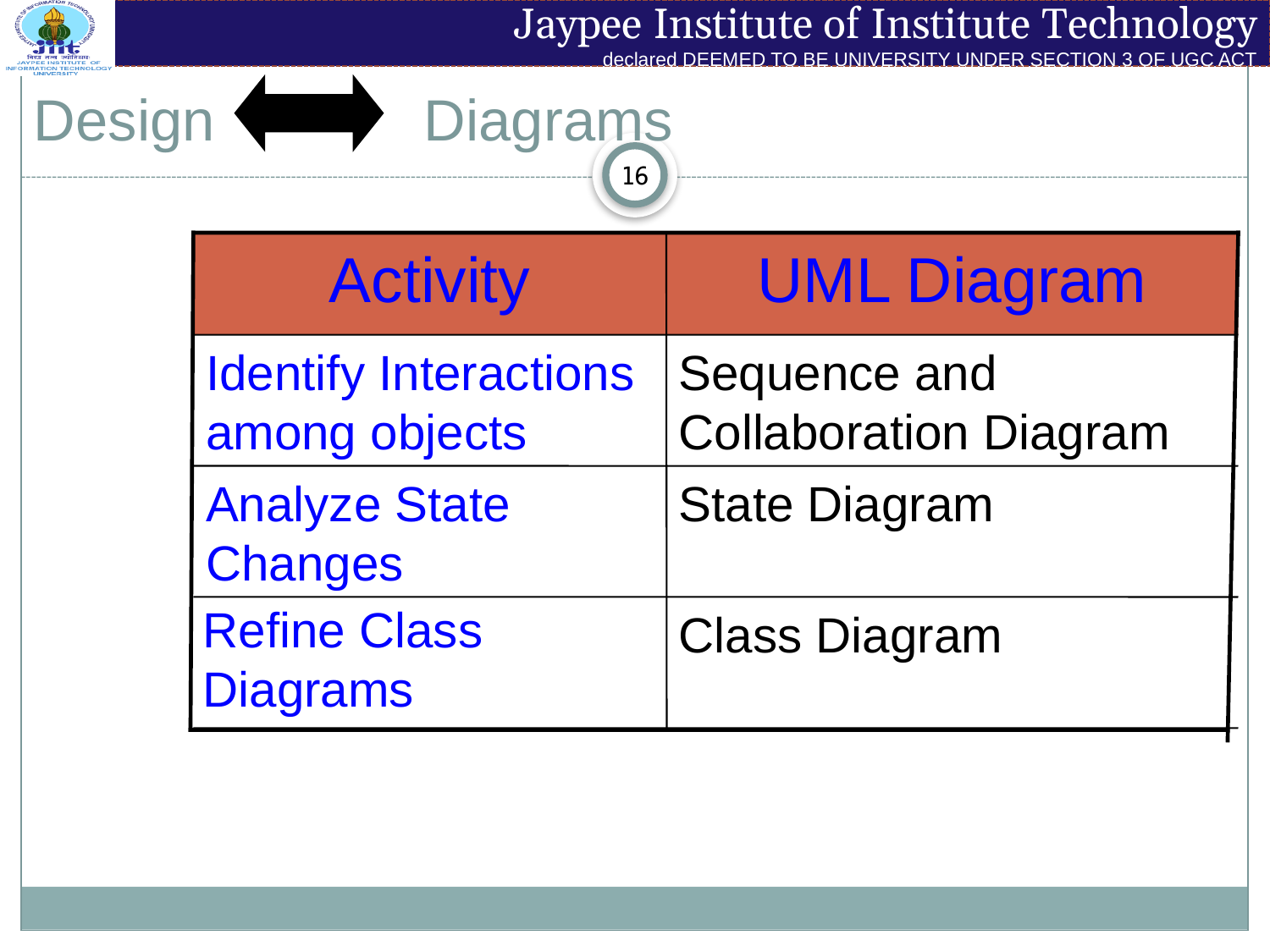

# Design             Diagrams

16

Activity

UML Diagram

Identify Interactions among objects

Sequence and Collaboration Diagram
Analyze State Changes

State Diagram
Refine Class Diagrams

Class Diagram